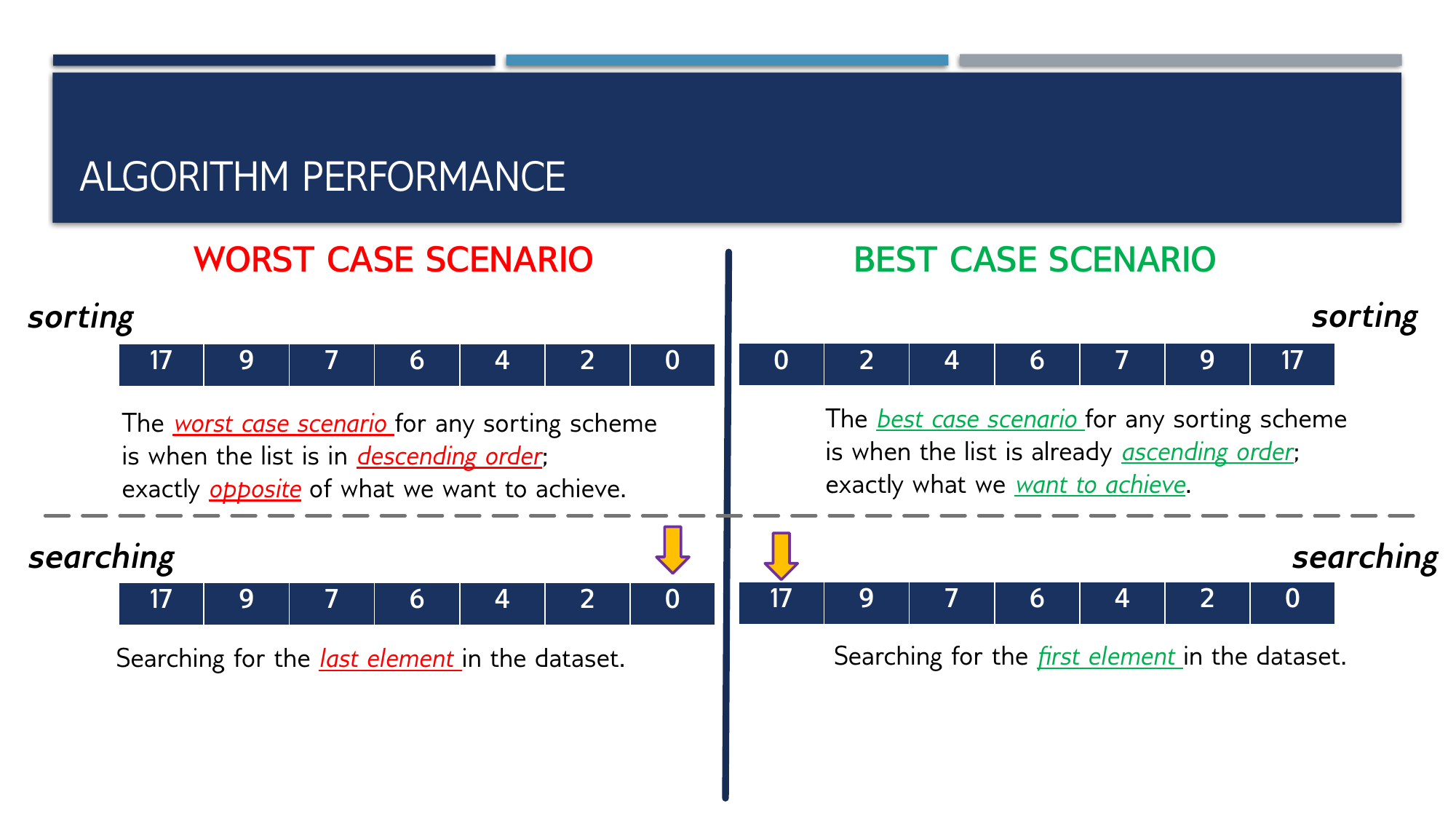

# Algorithm performance
WORST CASE SCENARIO
BEST CASE SCENARIO
sorting
sorting
| 0 | 2 | 4 | 6 | 7 | 9 | 17 |
| --- | --- | --- | --- | --- | --- | --- |
| 17 | 9 | 7 | 6 | 4 | 2 | 0 |
| --- | --- | --- | --- | --- | --- | --- |
The best case scenario for any sorting scheme
is when the list is already ascending order;
exactly what we want to achieve.
The worst case scenario for any sorting scheme
is when the list is in descending order;
exactly opposite of what we want to achieve.
searching

searching

| 17 | 9 | 7 | 6 | 4 | 2 | 0 |
| --- | --- | --- | --- | --- | --- | --- |
| 17 | 9 | 7 | 6 | 4 | 2 | 0 |
| --- | --- | --- | --- | --- | --- | --- |
Searching for the first element in the dataset.
Searching for the last element in the dataset.